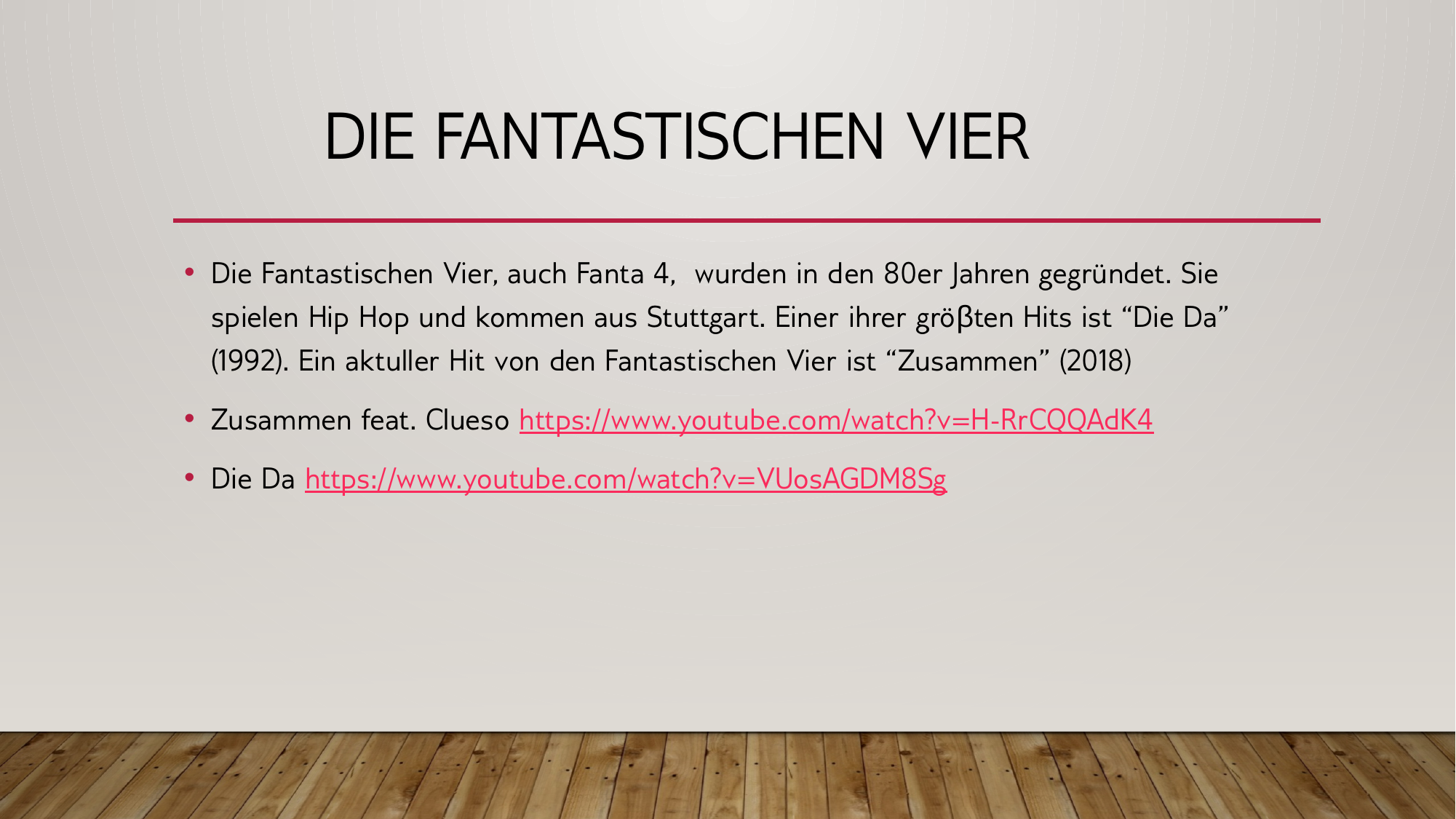

# Die Fantastischen Vier
Die Fantastischen Vier, auch Fanta 4,  wurden in den 80er Jahren gegründet. Sie spielen Hip Hop und kommen aus Stuttgart. Einer ihrer gröβten Hits ist “Die Da” (1992). Ein aktuller Hit von den Fantastischen Vier ist “Zusammen” (2018)
Zusammen feat. Clueso https://www.youtube.com/watch?v=H-RrCQQAdK4
Die Da https://www.youtube.com/watch?v=VUosAGDM8Sg